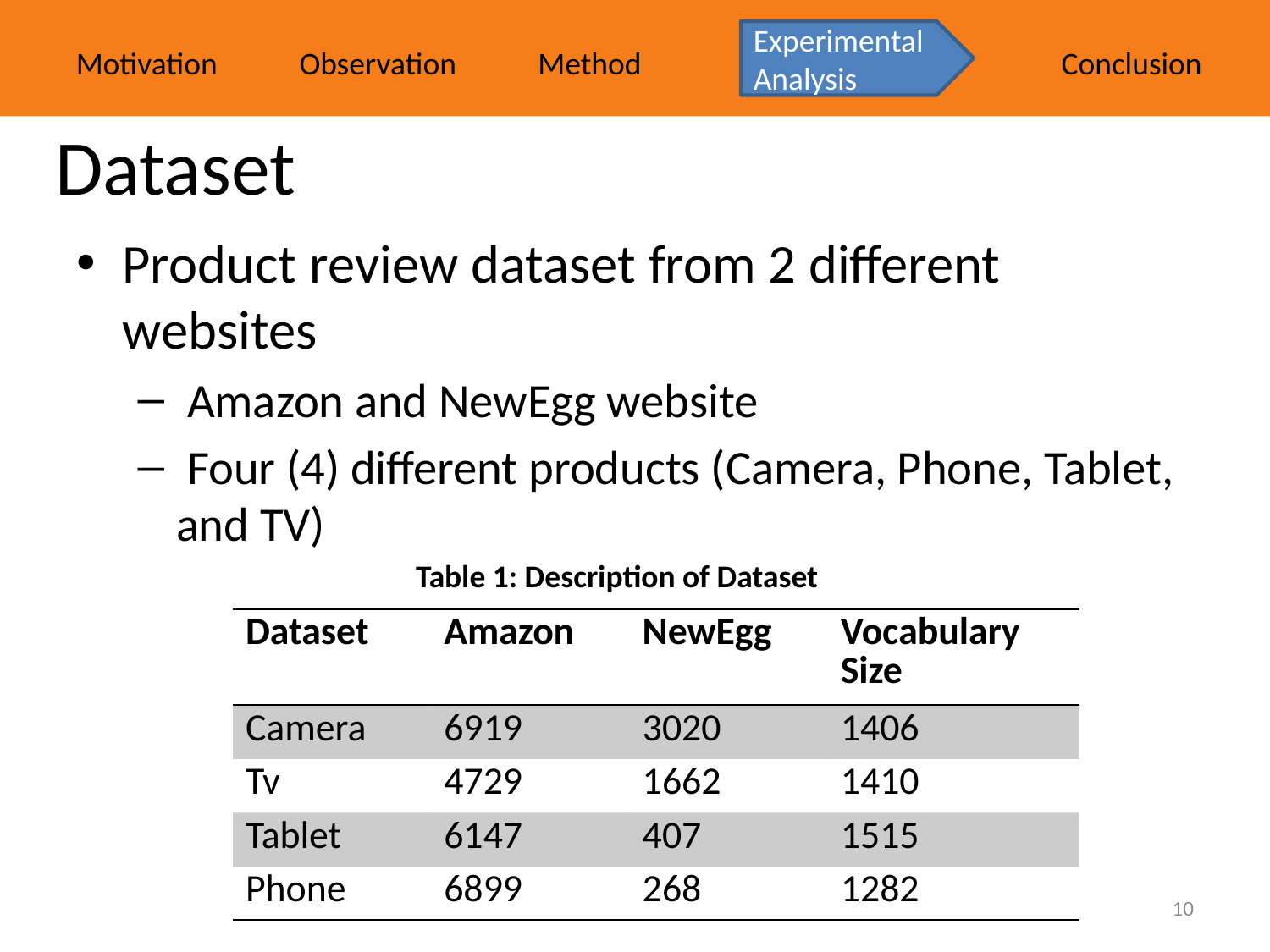

Motivation
Observation
Method
Conclusion
Experimental
Analysis
# Dataset
Product review dataset from 2 different websites
 Amazon and NewEgg website
 Four (4) different products (Camera, Phone, Tablet, and TV)

Table 1: Description of Dataset
| Dataset | Amazon | NewEgg | Vocabulary Size |
| --- | --- | --- | --- |
| Camera | 6919 | 3020 | 1406 |
| Tv | 4729 | 1662 | 1410 |
| Tablet | 6147 | 407 | 1515 |
| Phone | 6899 | 268 | 1282 |
10